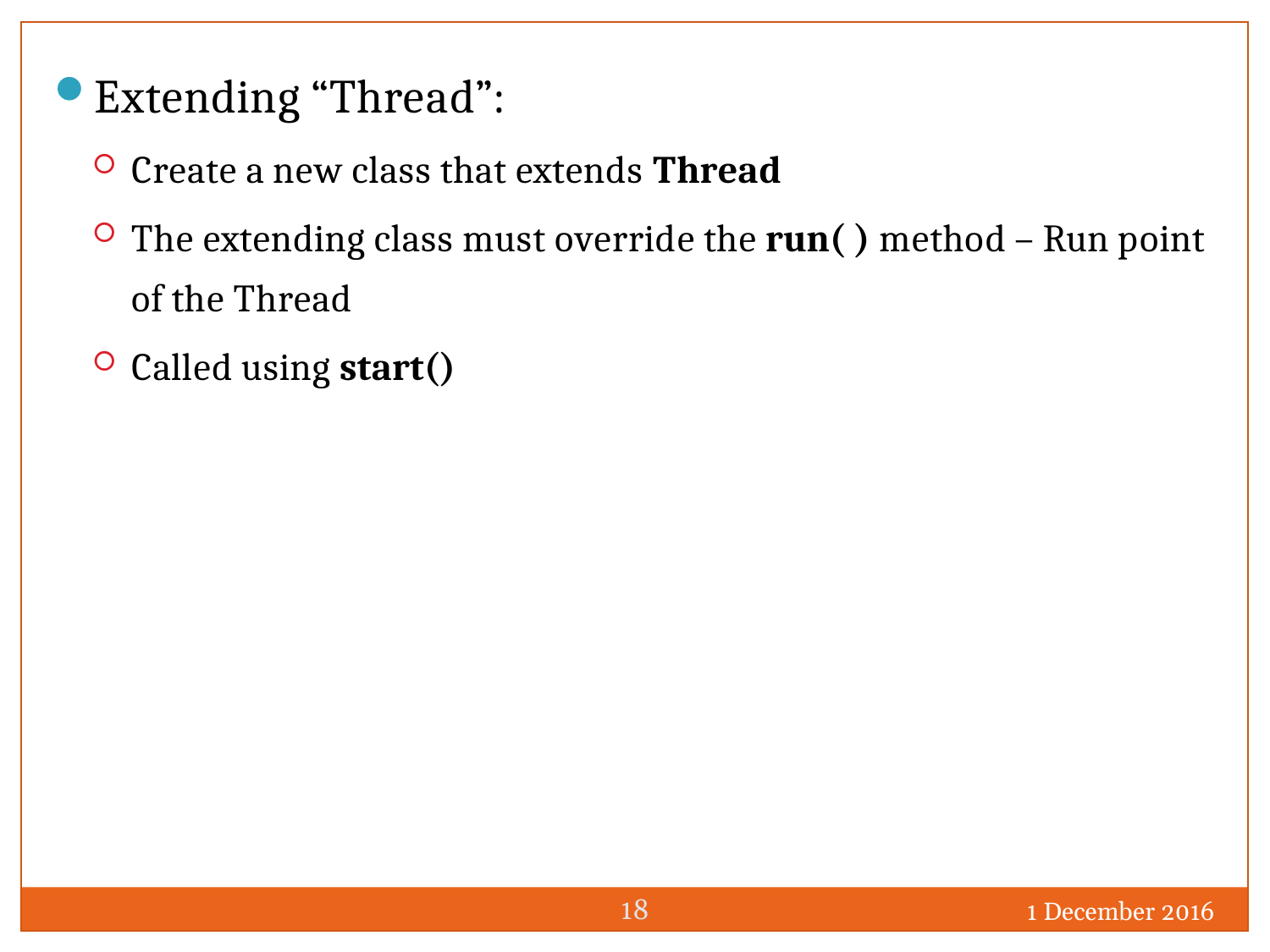

Extending “Thread”:
Create a new class that extends Thread
The extending class must override the run( ) method – Run point of the Thread
Called using start()

18
1 December 2016